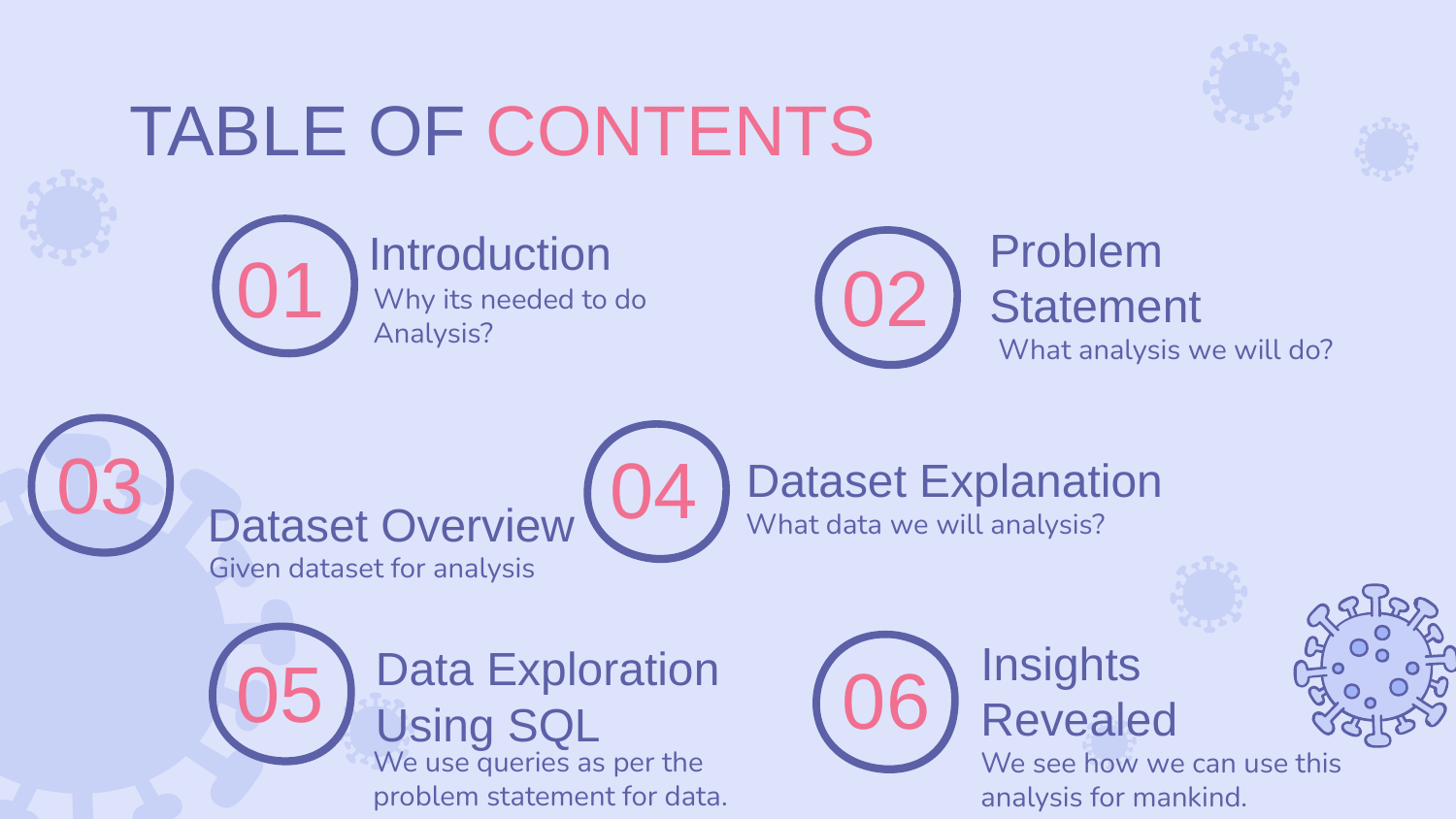

TABLE OF CONTENTS
Introduction

# 01

Problem Statement
02
Why its needed to do Analysis?
What analysis we will do?
Dataset Explanation

03

04
Dataset Overview
What data we will analysis?
Given dataset for analysis

05

06
Insights Revealed
Data Exploration Using SQL
We use queries as per the problem statement for data.
We see how we can use this analysis for mankind.